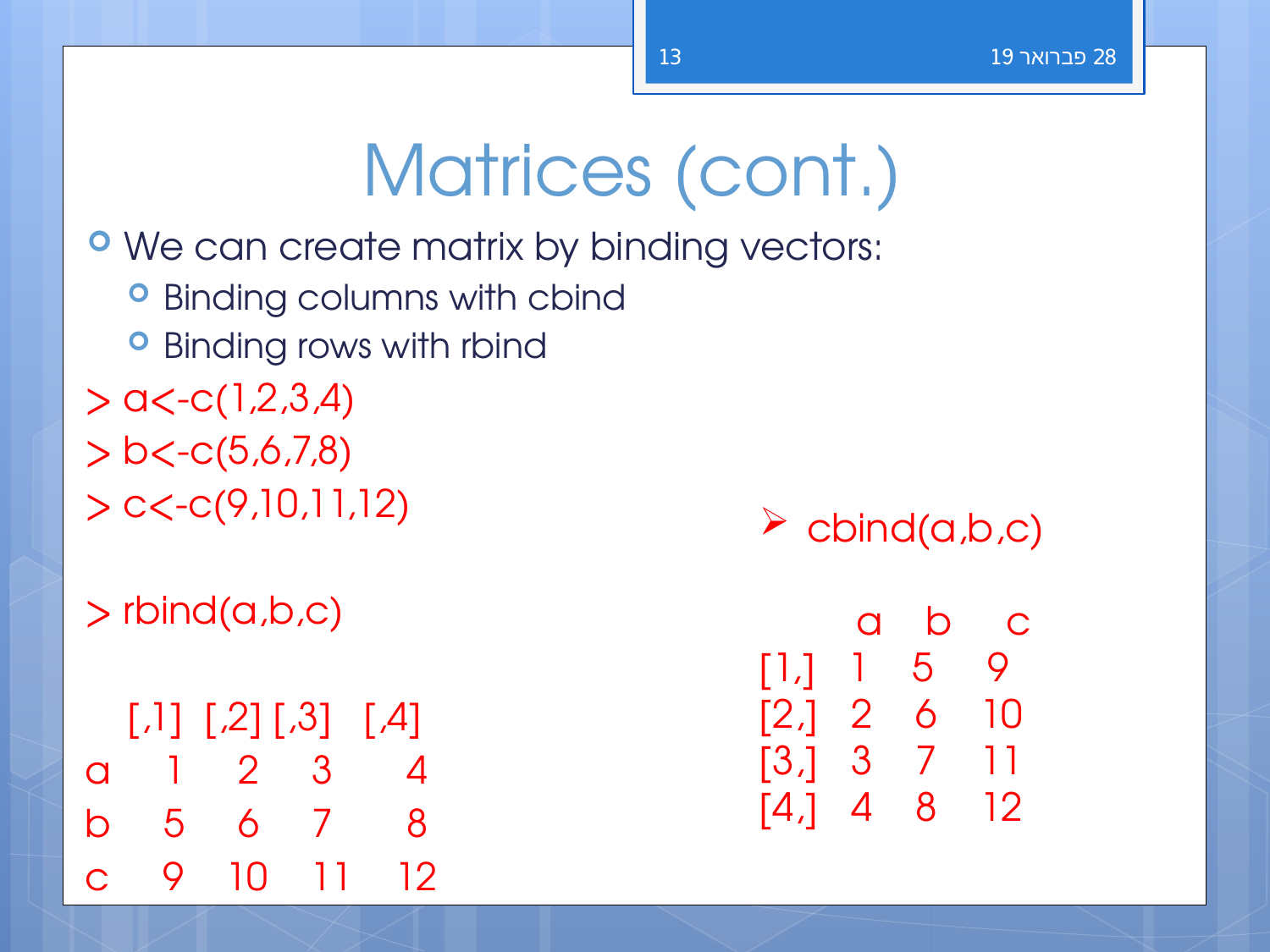

13
28 פברואר 19
# Matrices (cont.)
We can create matrix by binding vectors:
Binding columns with cbind
Binding rows with rbind
> a<-c(1,2,3,4)
> b<-c(5,6,7,8)
> c<-c(9,10,11,12)

> rbind(a,b,c)

    [,1]  [,2] [,3]   [,4]
a     1     2     3       4
b     5     6     7       8
c     9    10    11    12

cbind(a,b,c)

         a    b     c
[1,]   1    5     9
[2,]   2    6    10
[3,]   3    7    11
[4,]   4    8    12